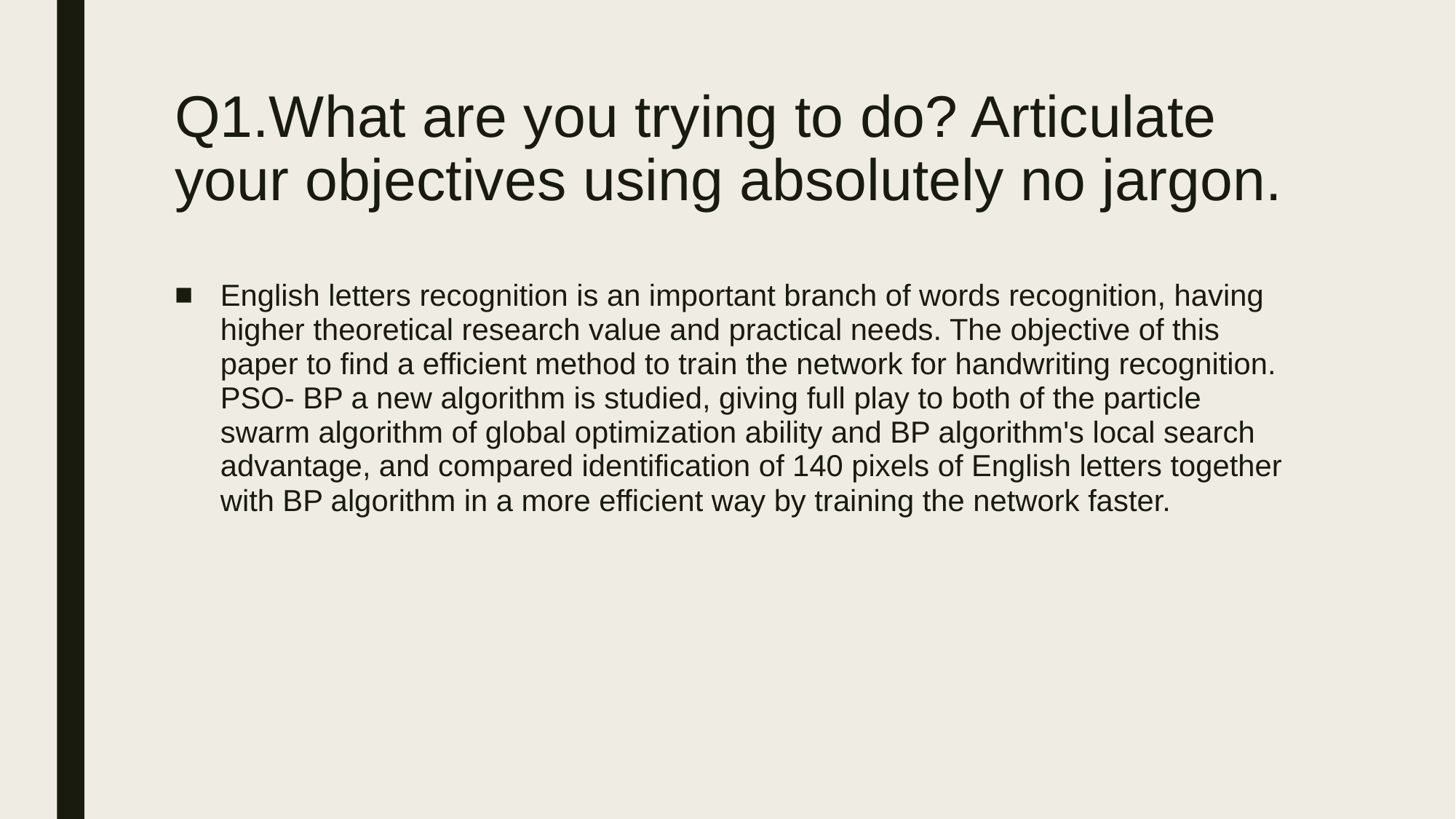

# Q1.What are you trying to do? Articulate your objectives using absolutely no jargon.
English letters recognition is an important branch of words recognition, having higher theoretical research value and practical needs. The objective of this paper to find a efficient method to train the network for handwriting recognition. PSO- BP a new algorithm is studied, giving full play to both of the particle swarm algorithm of global optimization ability and BP algorithm's local search advantage, and compared identification of 140 pixels of English letters together with BP algorithm in a more efficient way by training the network faster.